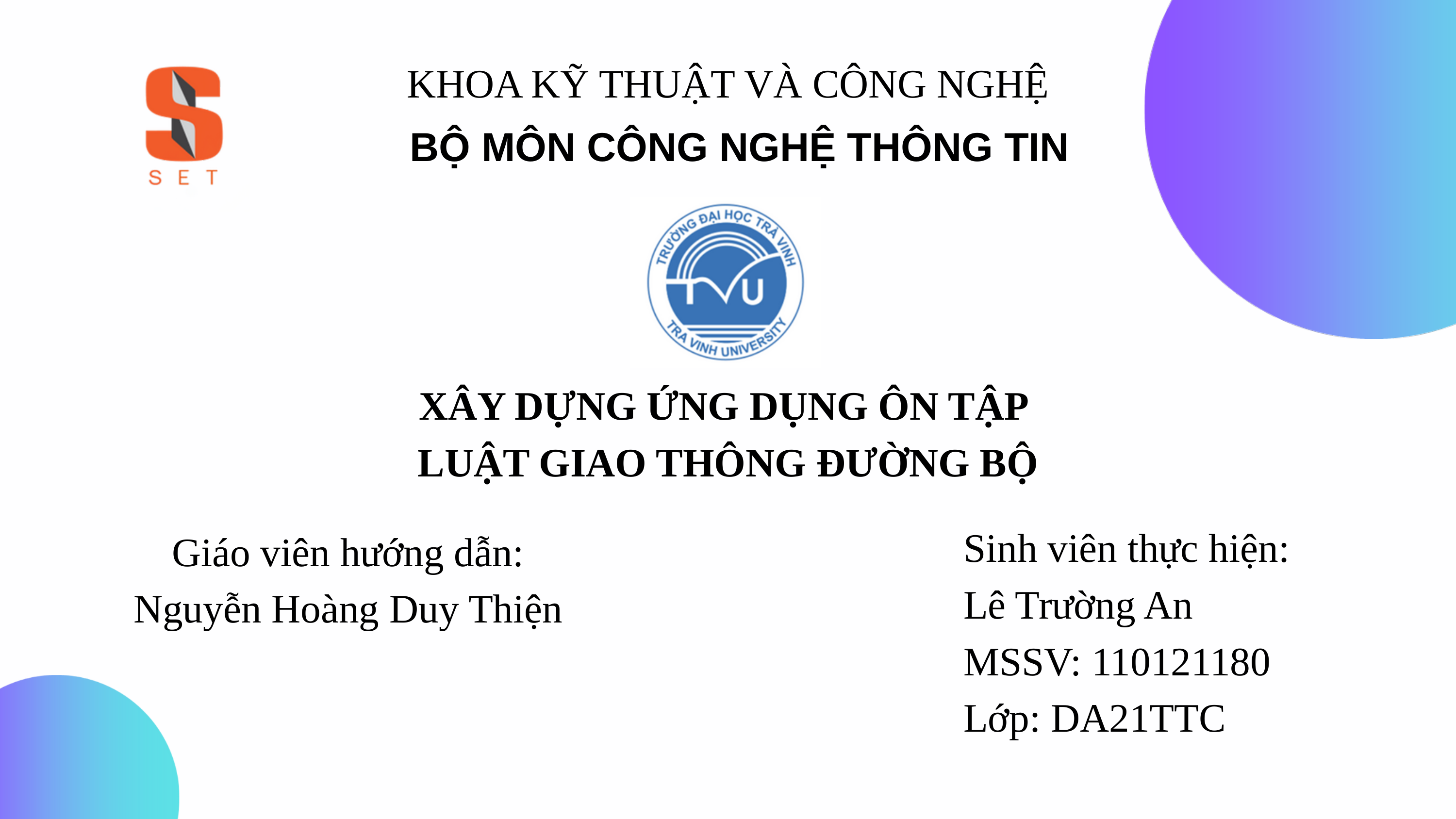

KHOA KỸ THUẬT VÀ CÔNG NGHỆ
BỘ MÔN CÔNG NGHỆ THÔNG TIN

XÂY DỰNG ỨNG DỤNG ÔN TẬP
LUẬT GIAO THÔNG ĐƯỜNG BỘ
Sinh viên thực hiện:
Lê Trường An
MSSV: 110121180
Lớp: DA21TTC
Giáo viên hướng dẫn:
Nguyễn Hoàng Duy Thiện